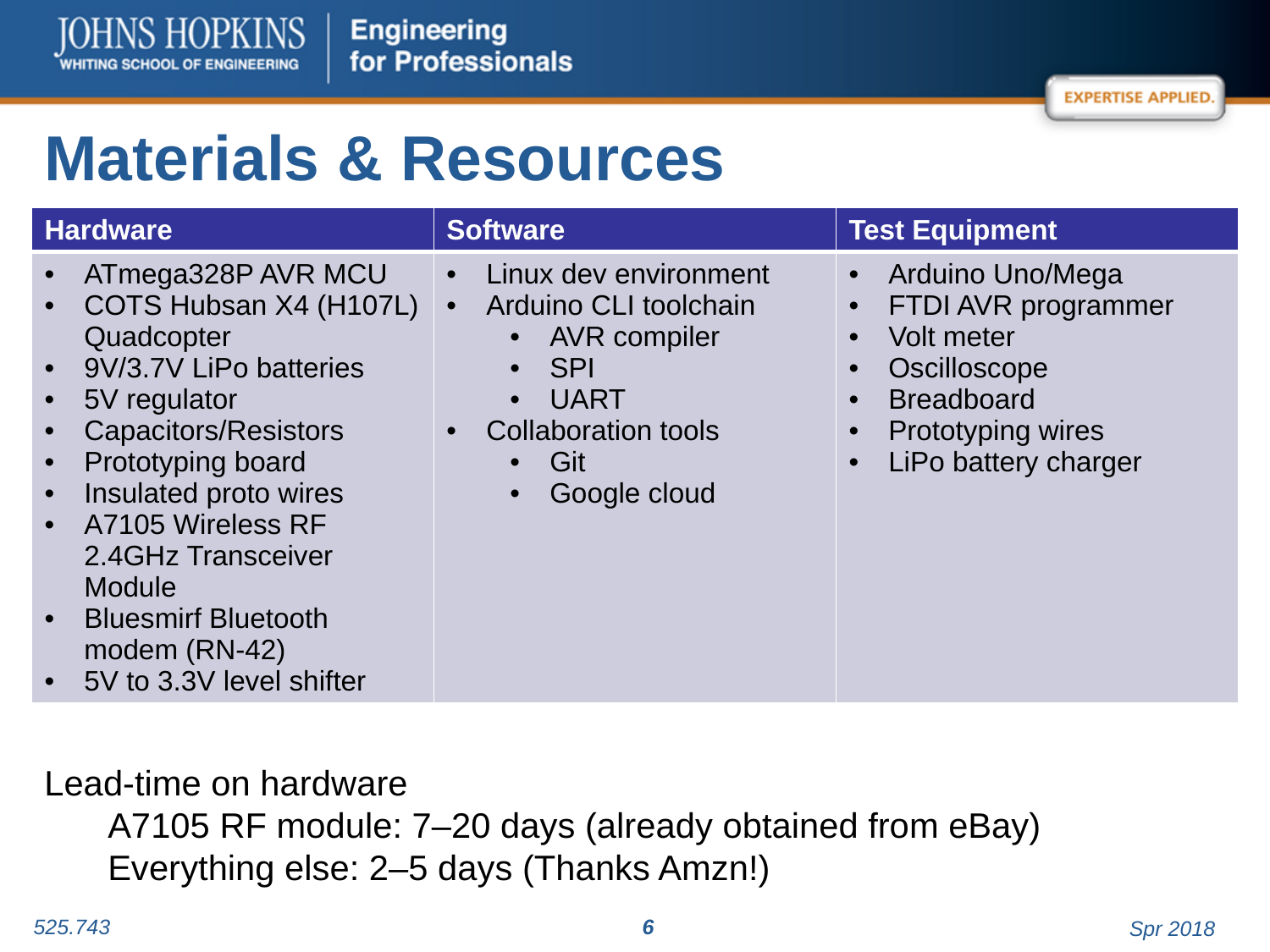

# Materials & Resources
| Hardware | Software | Test Equipment |
| --- | --- | --- |
| ATmega328P AVR MCU COTS Hubsan X4 (H107L) Quadcopter 9V/3.7V LiPo batteries 5V regulator Capacitors/Resistors Prototyping board Insulated proto wires A7105 Wireless RF 2.4GHz Transceiver Module Bluesmirf Bluetooth modem (RN-42) 5V to 3.3V level shifter | Linux dev environment Arduino CLI toolchain AVR compiler SPI UART Collaboration tools Git Google cloud | Arduino Uno/Mega FTDI AVR programmer Volt meter Oscilloscope Breadboard Prototyping wires LiPo battery charger |
Lead-time on hardware
A7105 RF module: 7–20 days (already obtained from eBay)
Everything else: 2–5 days (Thanks Amzn!)
525.743
6
Spr 2018